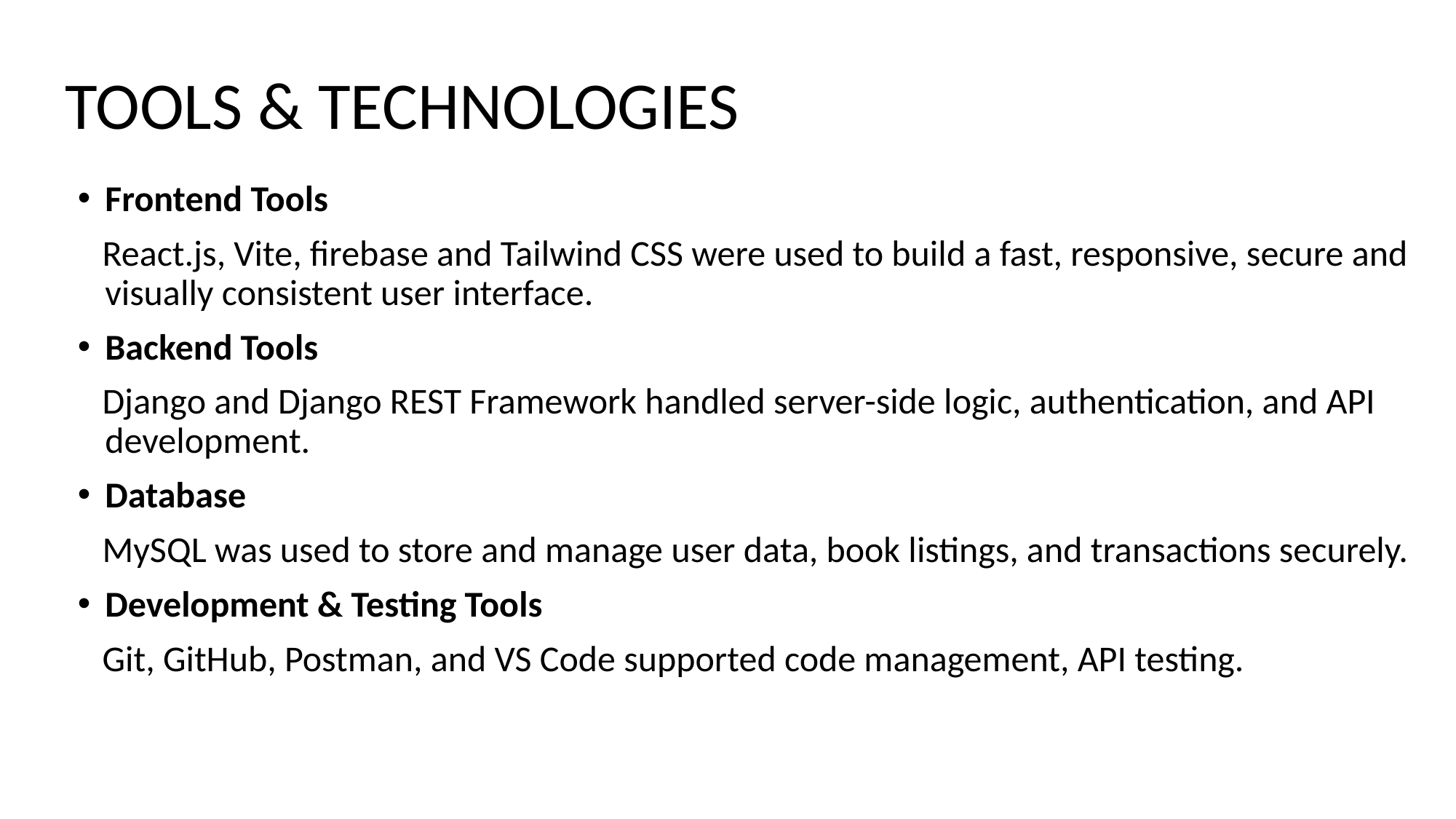

# TOOLS & TECHNOLOGIES
Frontend Tools
   React.js, Vite, firebase and Tailwind CSS were used to build a fast, responsive, secure and visually consistent user interface.
Backend Tools
   Django and Django REST Framework handled server-side logic, authentication, and API development.
Database
   MySQL was used to store and manage user data, book listings, and transactions securely.
Development & Testing Tools
   Git, GitHub, Postman, and VS Code supported code management, API testing.